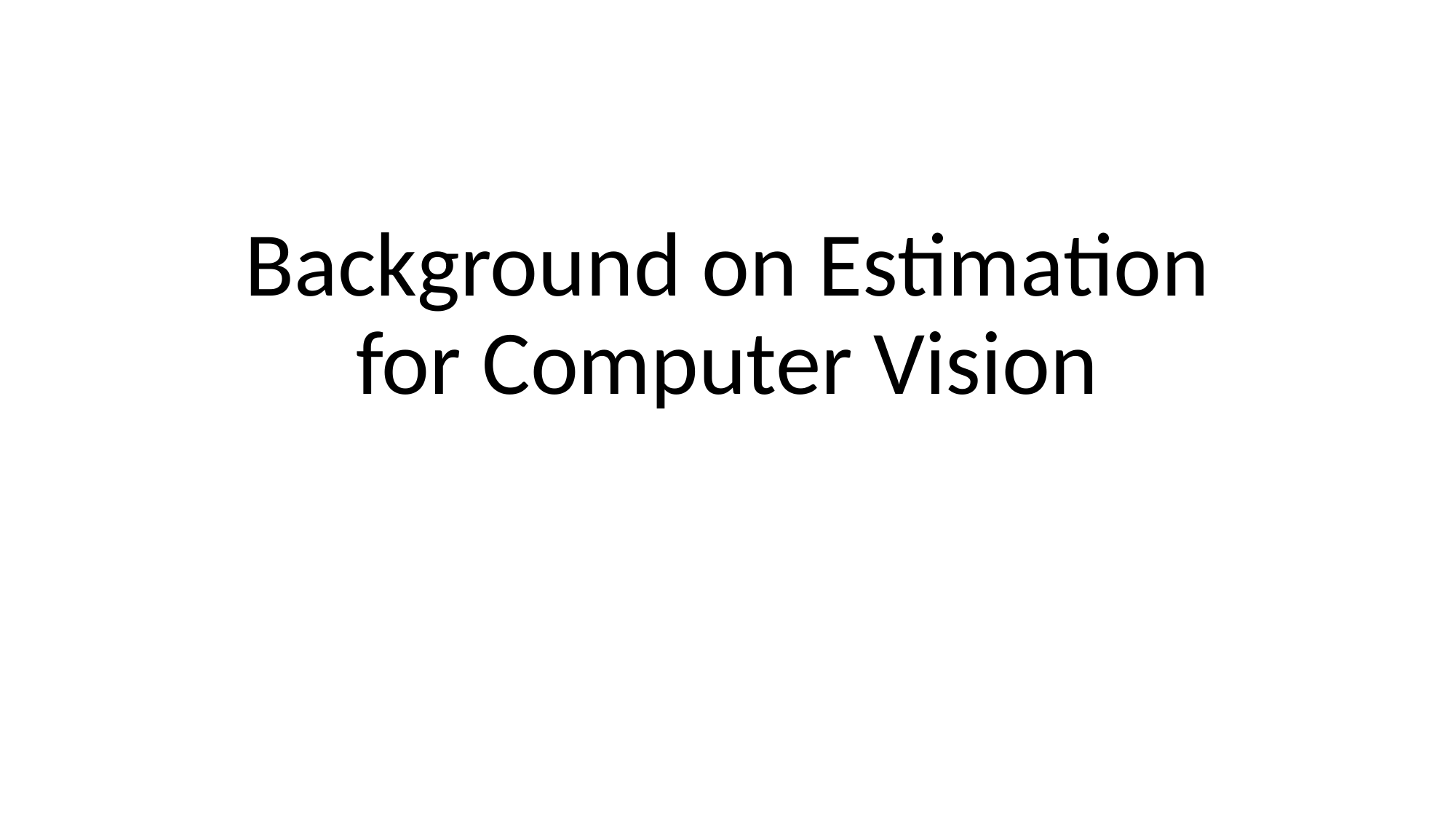

# Background on Estimation for Computer Vision